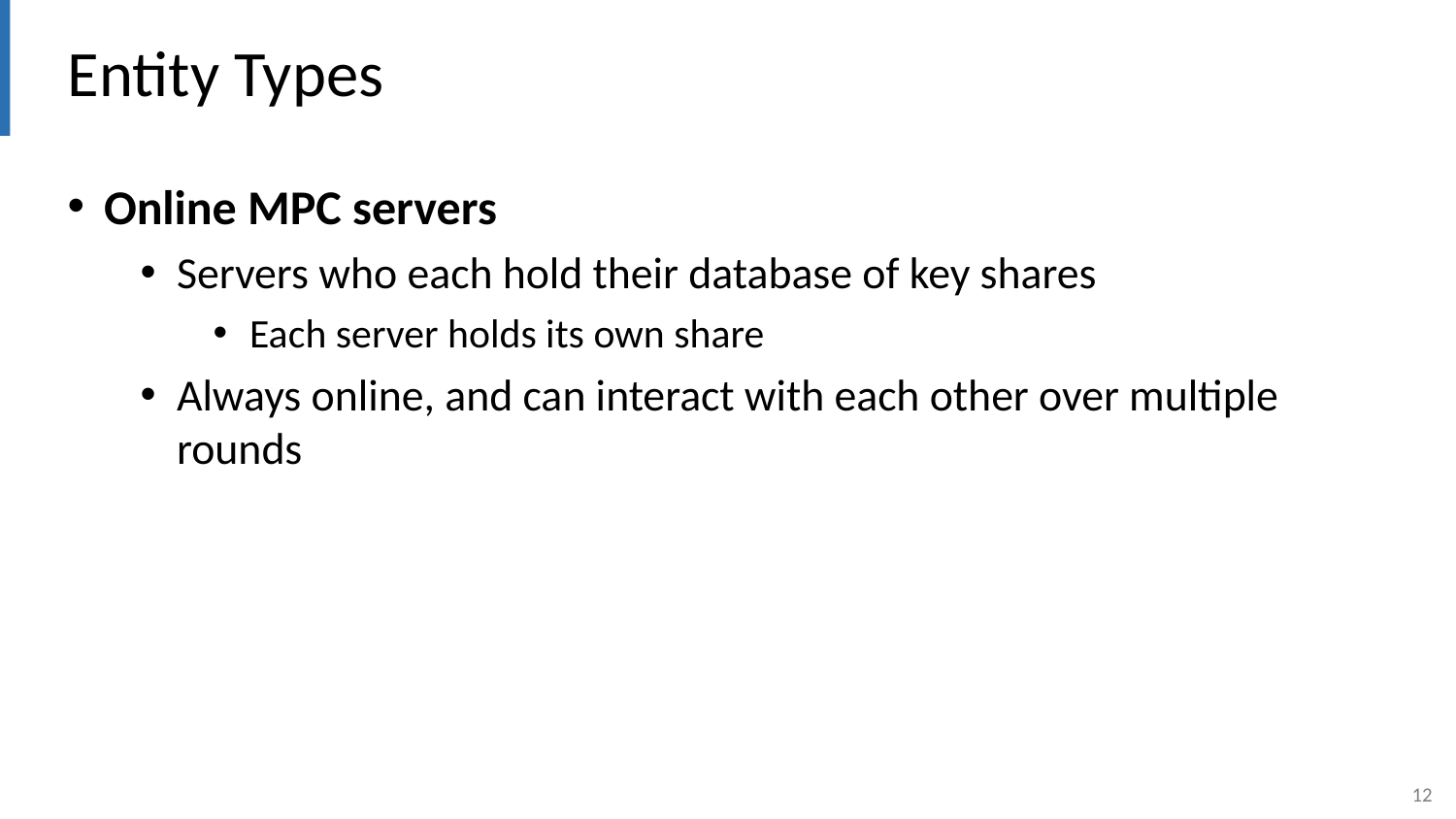

# Entity Types
Online MPC servers
Servers who each hold their database of key shares
Each server holds its own share
Always online, and can interact with each other over multiple rounds

12